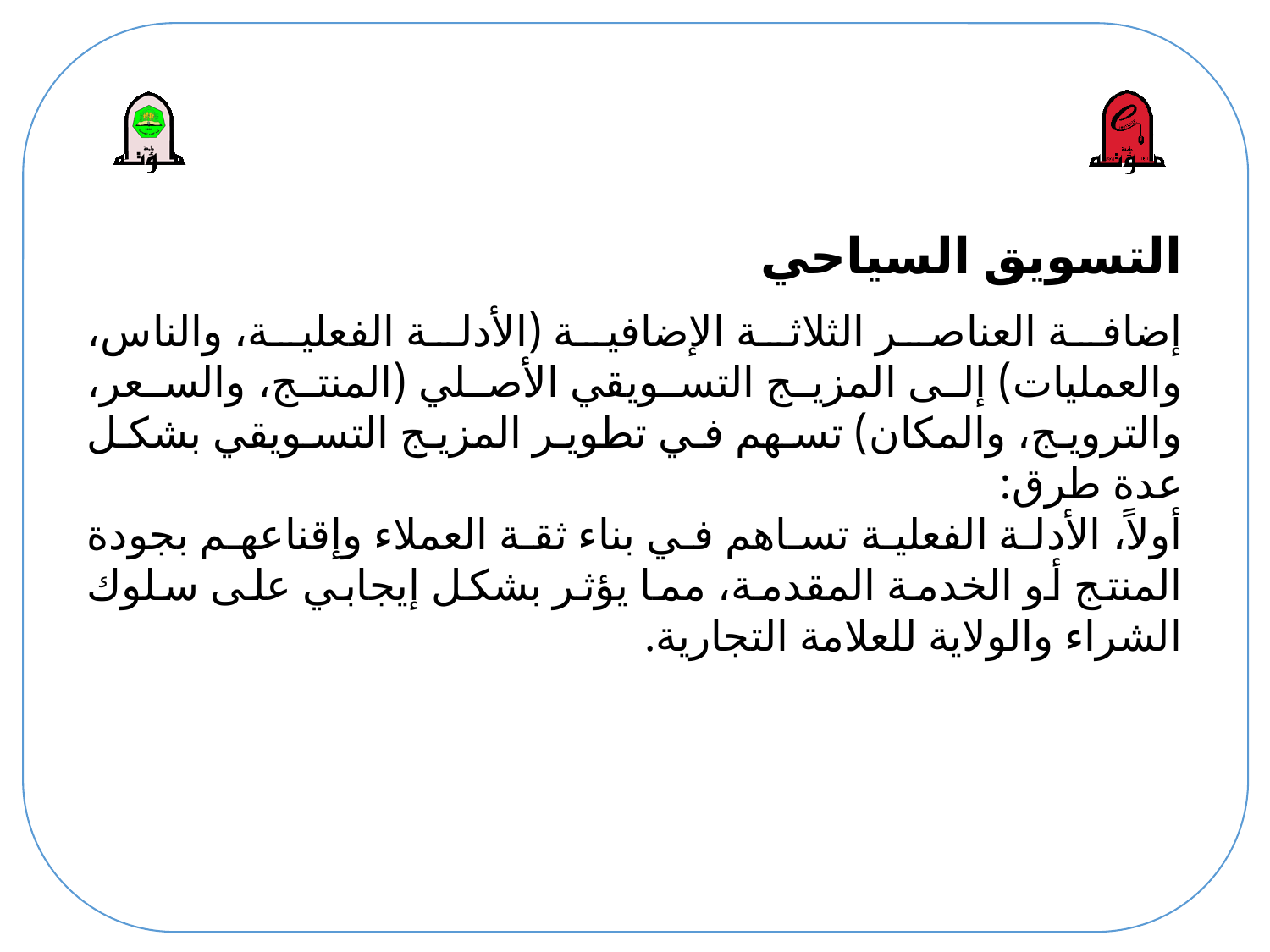

# التسويق السياحي
إضافة العناصر الثلاثة الإضافية (الأدلة الفعلية، والناس، والعمليات) إلى المزيج التسويقي الأصلي (المنتج، والسعر، والترويج، والمكان) تسهم في تطوير المزيج التسويقي بشكل عدة طرق:
أولاً، الأدلة الفعلية تساهم في بناء ثقة العملاء وإقناعهم بجودة المنتج أو الخدمة المقدمة، مما يؤثر بشكل إيجابي على سلوك الشراء والولاية للعلامة التجارية.